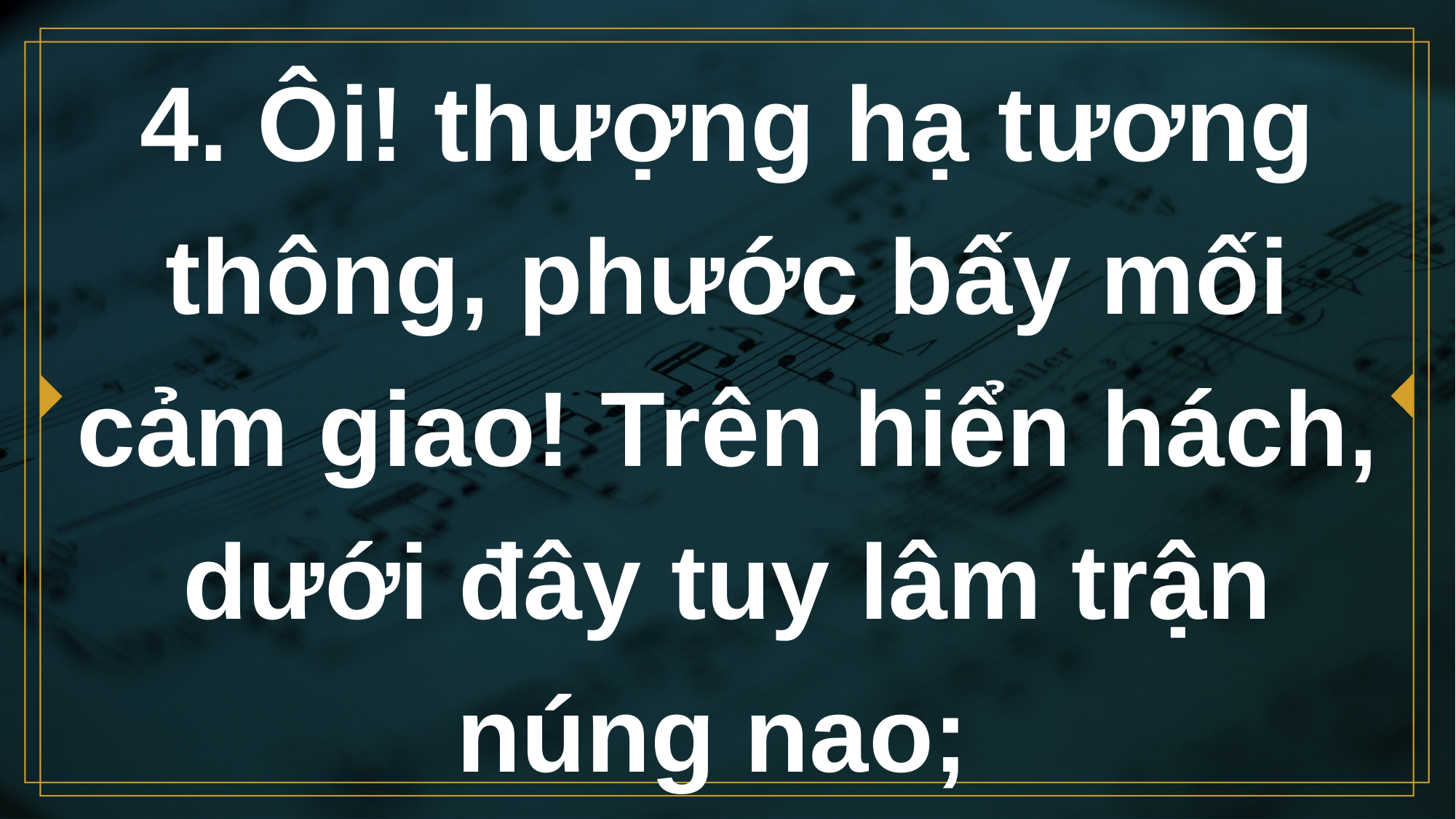

# 4. Ôi! thượng hạ tương thông, phước bấy mối cảm giao! Trên hiển hách, dưới đây tuy lâm trận núng nao;